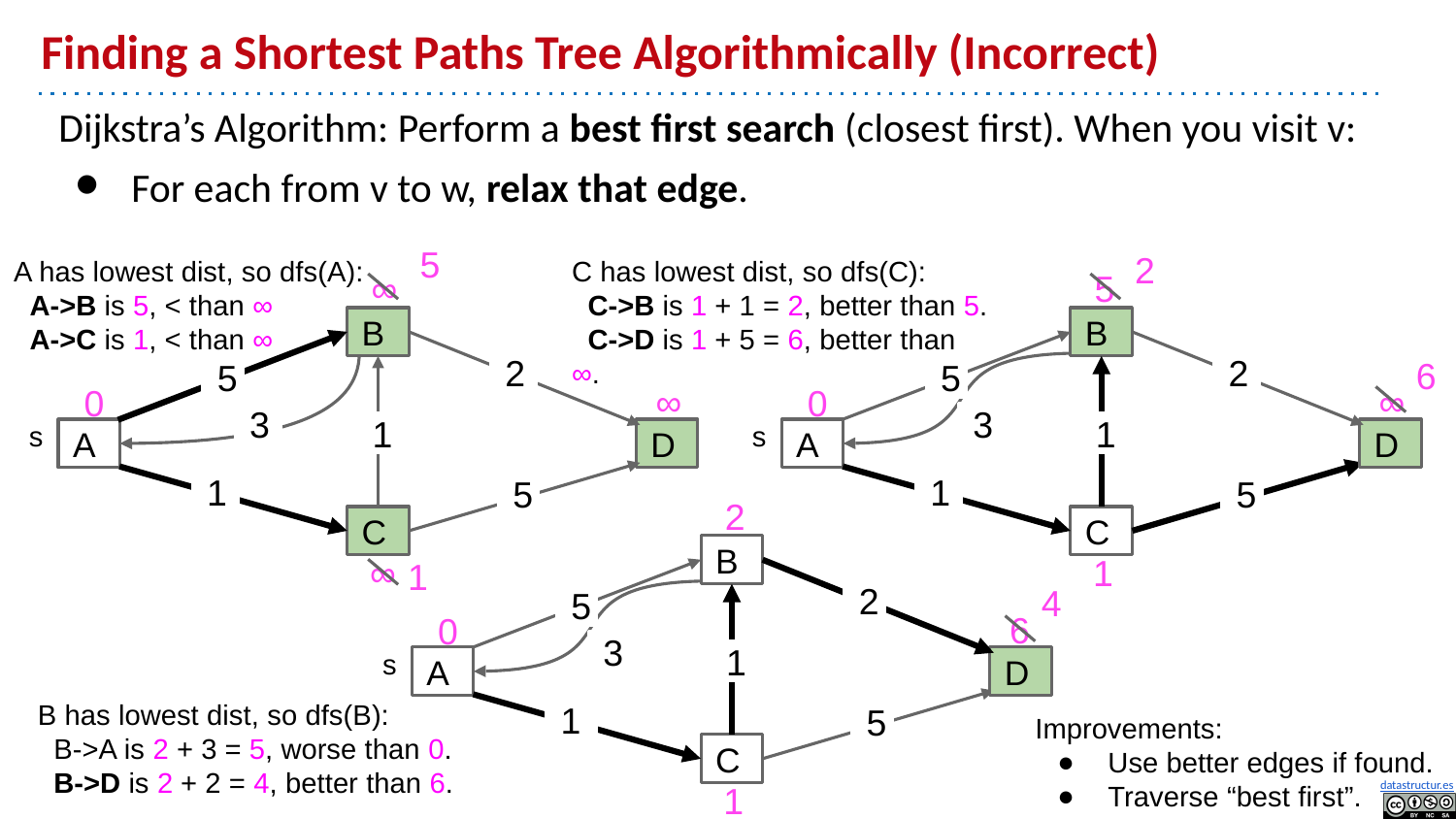

# Finding a Shortest Paths Tree Algorithmically (Incorrect)
Dijkstra’s Algorithm: Perform a best first search (closest first). When you visit v:
For each from v to w, relax that edge.
5
2
5
B

2
5
∞
0
3
s
1
A
D
1
5
C
1
6
A has lowest dist, so dfs(A):
  A->B is 5, < than ∞
  A->C is 1, < than ∞
C has lowest dist, so dfs(C):
  C->B is 1 + 1 = 2, better than 5.
  C->D is 1 + 5 = 6, better than ∞.
∞
B

2
5
∞
0
3
s
1
A
D
1
5
C
∞
2
B

2
5
0
3
s
1
A
D
1
5
C
1
4
6
1
B has lowest dist, so dfs(B):
  B->A is 2 + 3 = 5, worse than 0.
  B->D is 2 + 2 = 4, better than 6.
Improvements:
Use better edges if found.
Traverse “best first”.